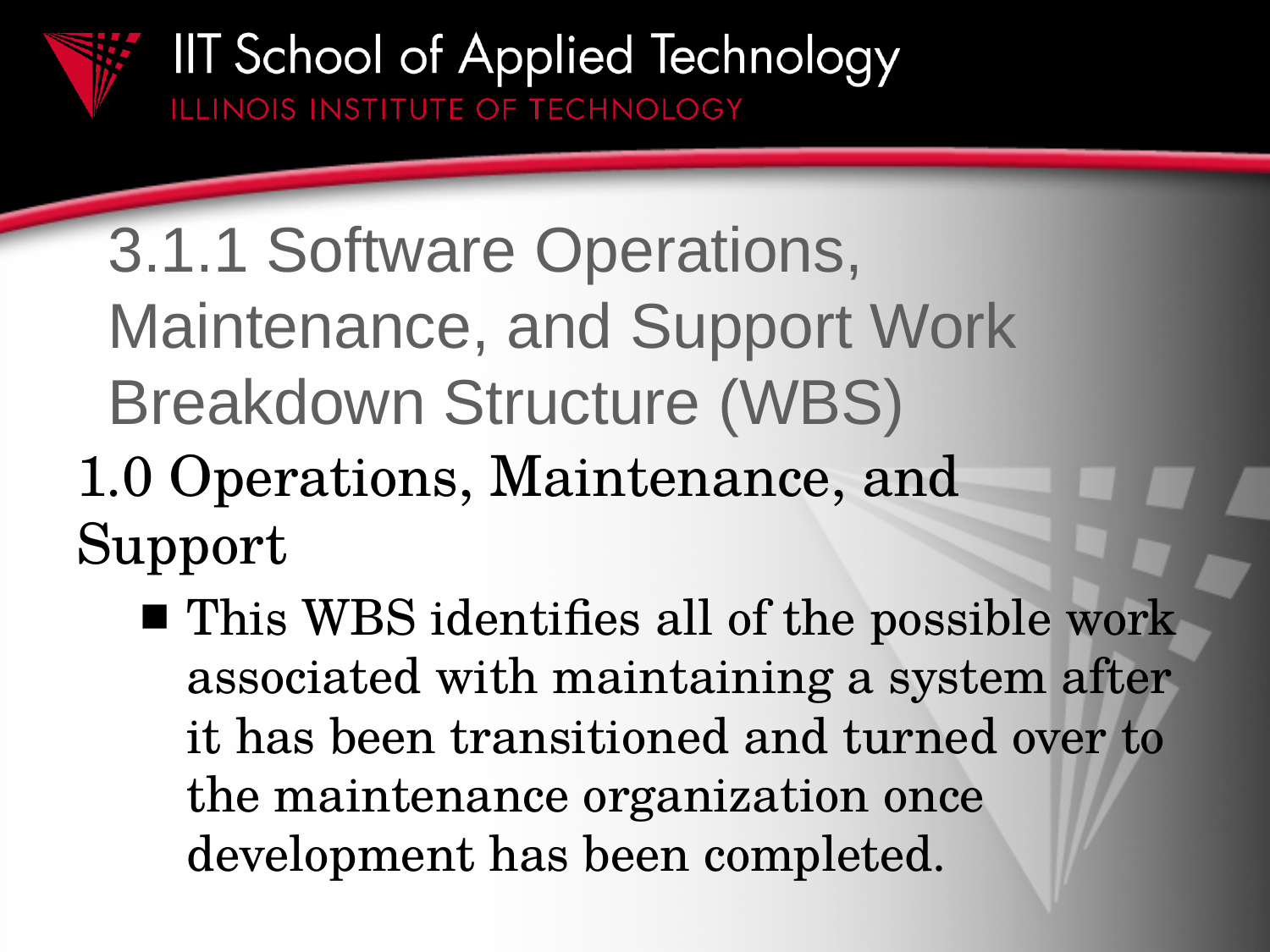

# 3.1.1 Software Operations, Maintenance, and Support Work Breakdown Structure (WBS)
1.0 Operations, Maintenance, and Support
This WBS identifies all of the possible work associated with maintaining a system after it has been transitioned and turned over to the maintenance organization once development has been completed.